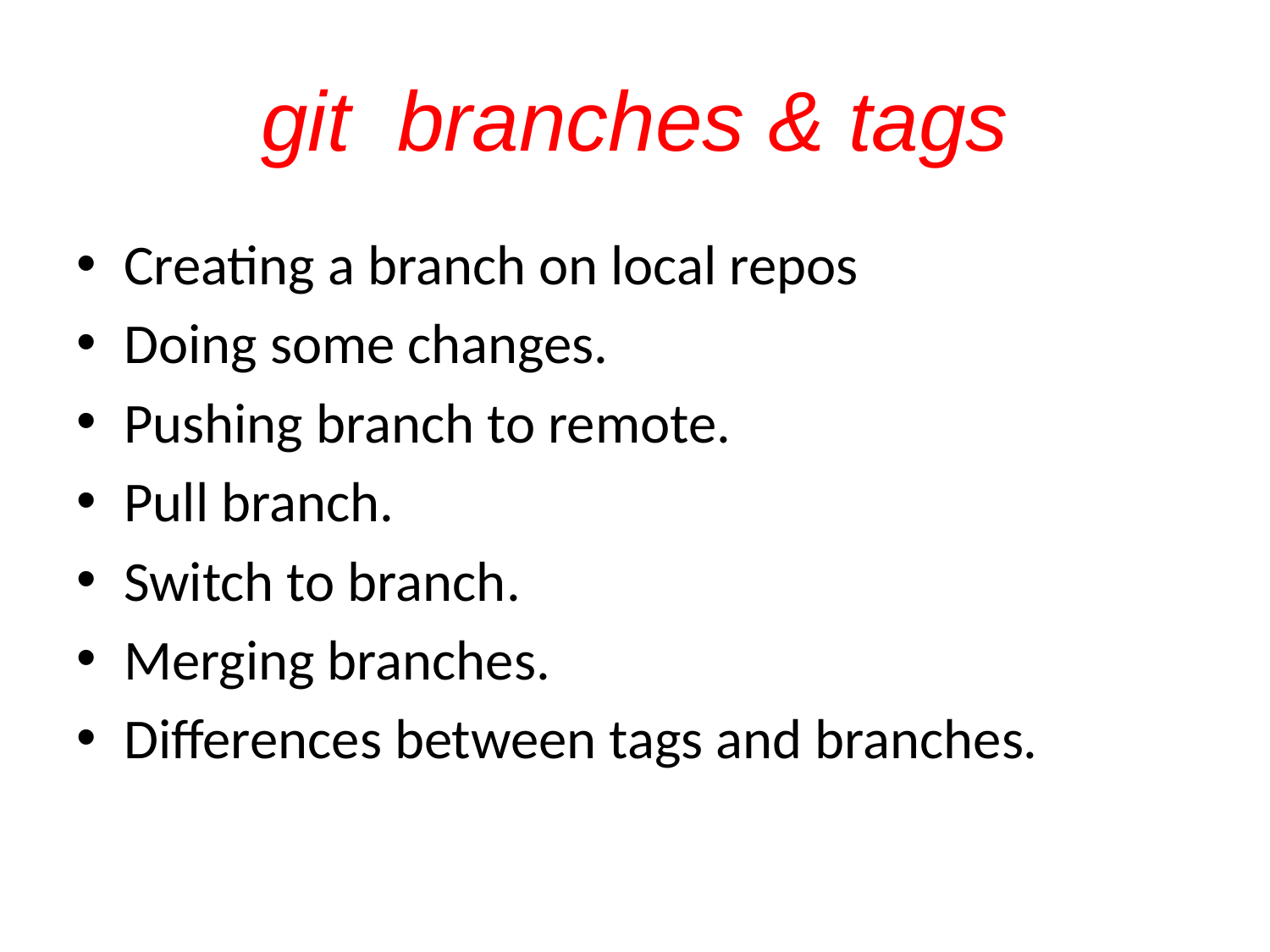

# git  branches & tags
Creating a branch on local repos
Doing some changes.
Pushing branch to remote.
Pull branch.
Switch to branch.
Merging branches.
Differences between tags and branches.